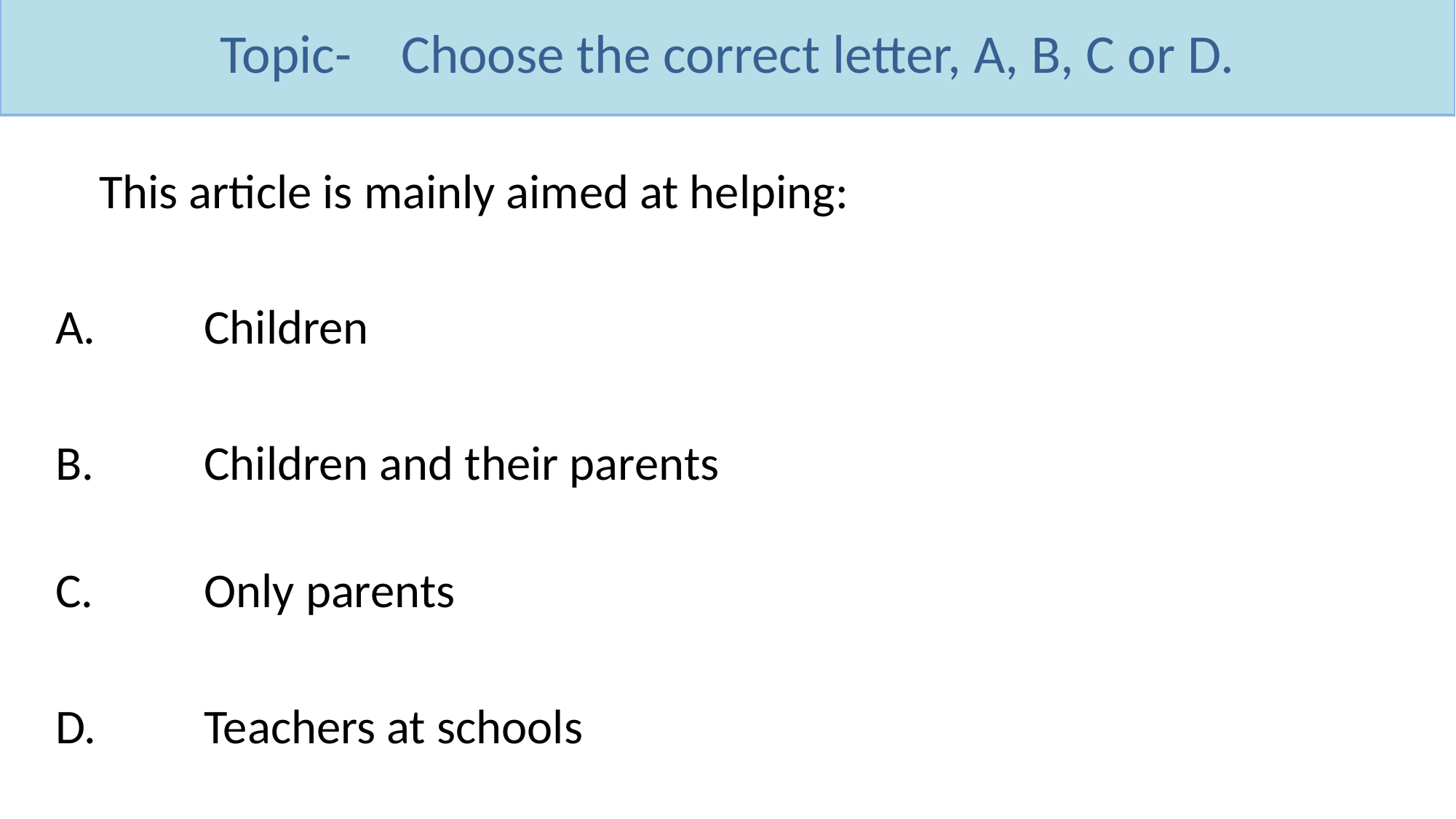

Topic-    Choose the correct letter, A, B, C or D.
    This article is mainly aimed at helping:

        Children

        Children and their parents

        Only parents

        Teachers at schools